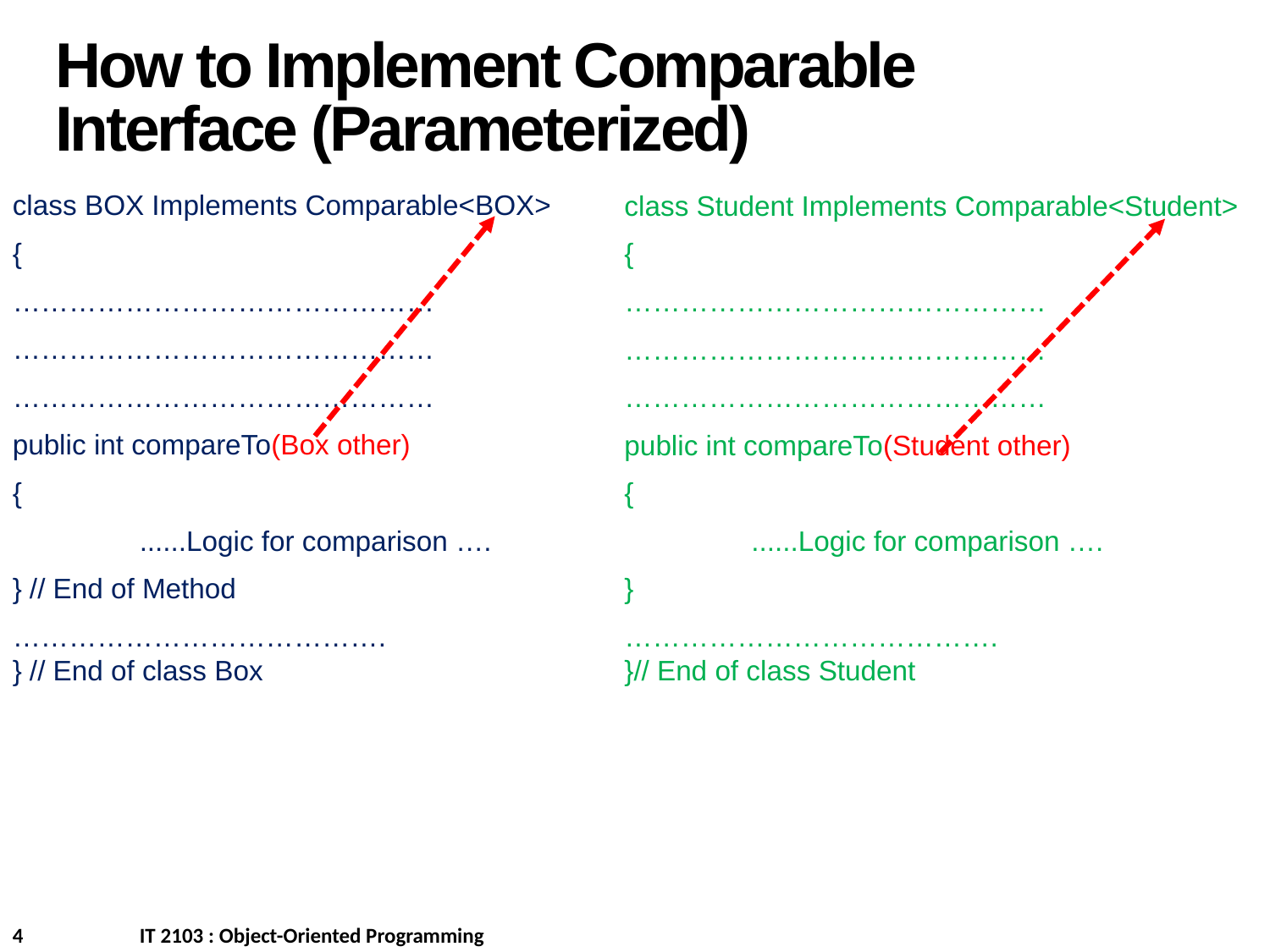

How to Implement Comparable Interface (Parameterized)
class BOX Implements Comparable<BOX>
{
………………………………………
………………………………………
………………………………………
public int compareTo(Box other)
{
	......Logic for comparison ….
} // End of Method
………………………………….
} // End of class Box
class Student Implements Comparable<Student>
{
………………………………………
………………………………………
………………………………………
public int compareTo(Student other)
{
	......Logic for comparison ….
}
………………………………….
}// End of class Student